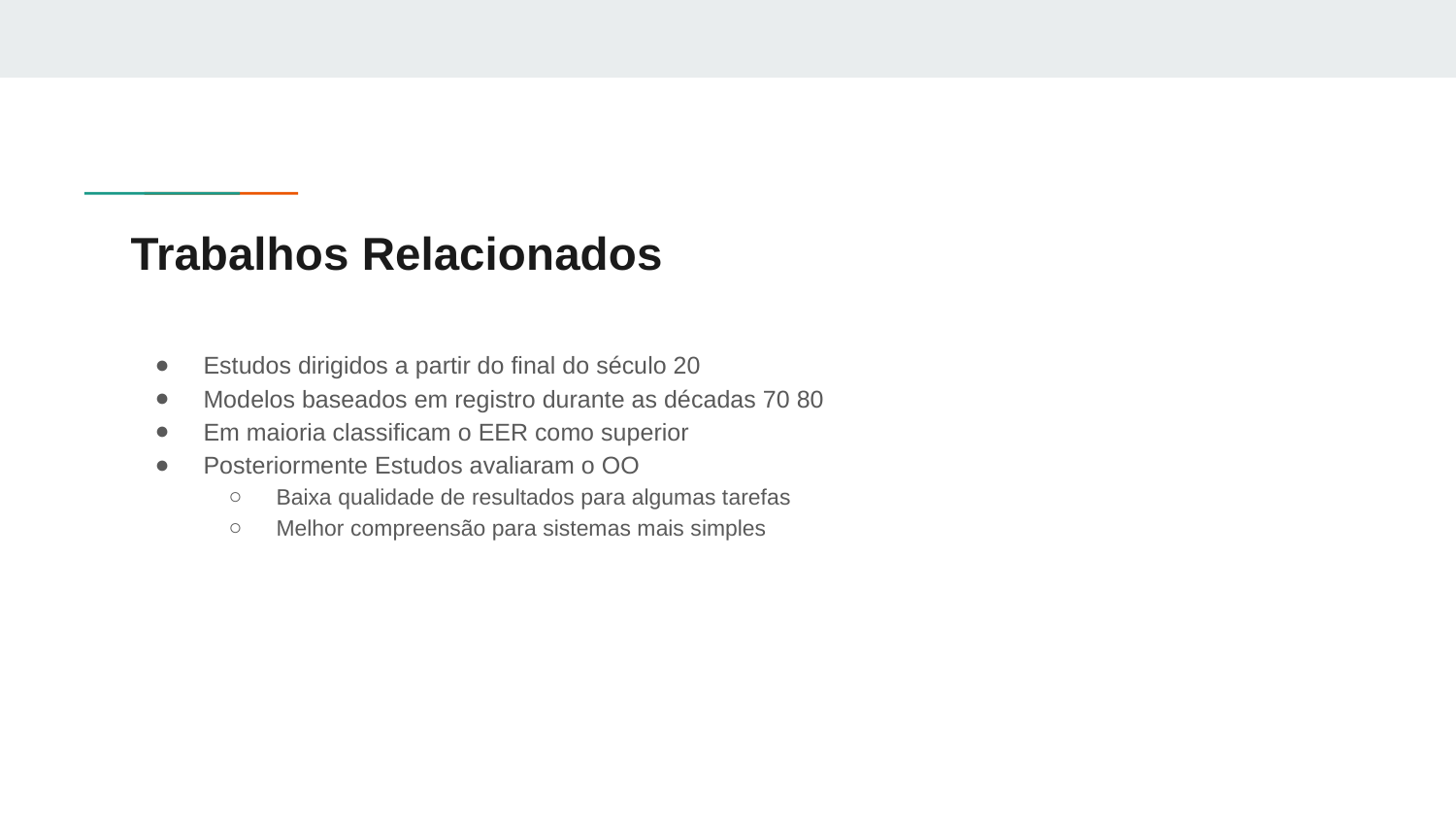

# Trabalhos Relacionados
Estudos dirigidos a partir do final do século 20
Modelos baseados em registro durante as décadas 70 80
Em maioria classificam o EER como superior
Posteriormente Estudos avaliaram o OO
Baixa qualidade de resultados para algumas tarefas
Melhor compreensão para sistemas mais simples